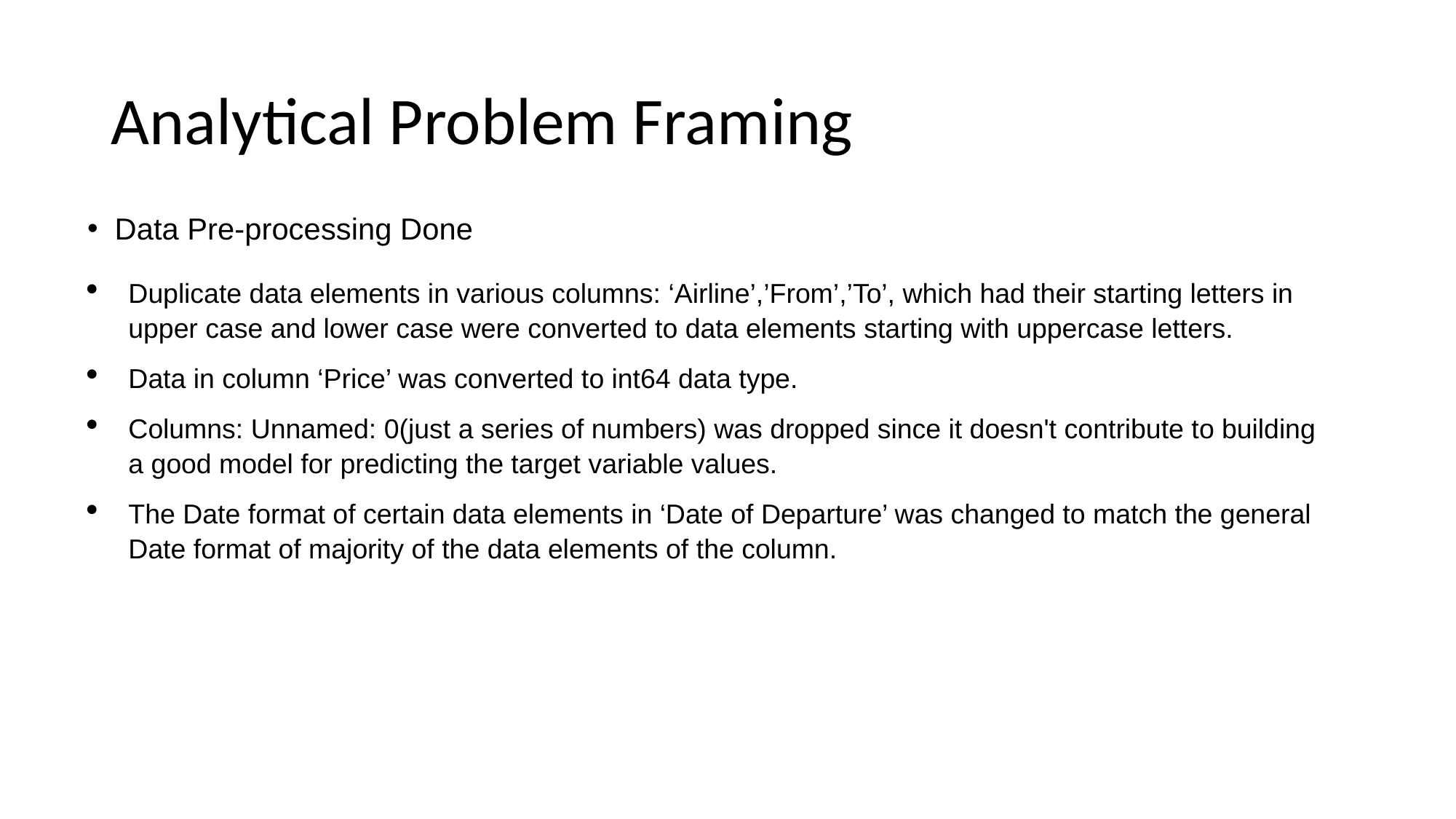

# Analytical Problem Framing
Data Pre-processing Done
Duplicate data elements in various columns: ‘Airline’,’From’,’To’, which had their starting letters in upper case and lower case were converted to data elements starting with uppercase letters.
Data in column ‘Price’ was converted to int64 data type.
Columns: Unnamed: 0(just a series of numbers) was dropped since it doesn't contribute to building a good model for predicting the target variable values.
The Date format of certain data elements in ‘Date of Departure’ was changed to match the general Date format of majority of the data elements of the column.